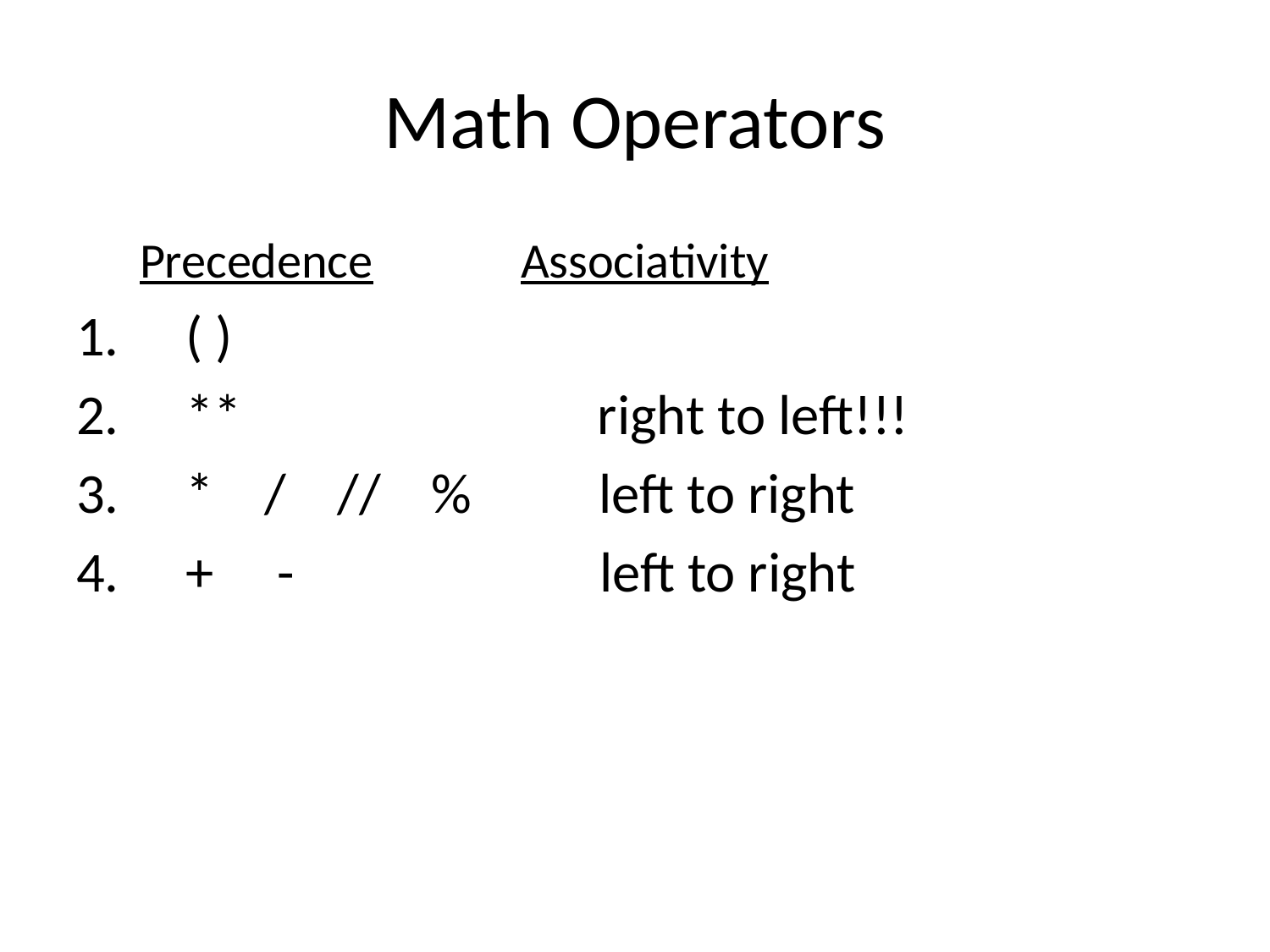

# Math Operators
Precedence		Associativity
   ( )
   **                            right to left!!!
   *    /    //    %          left to right
   +     -                        left to right